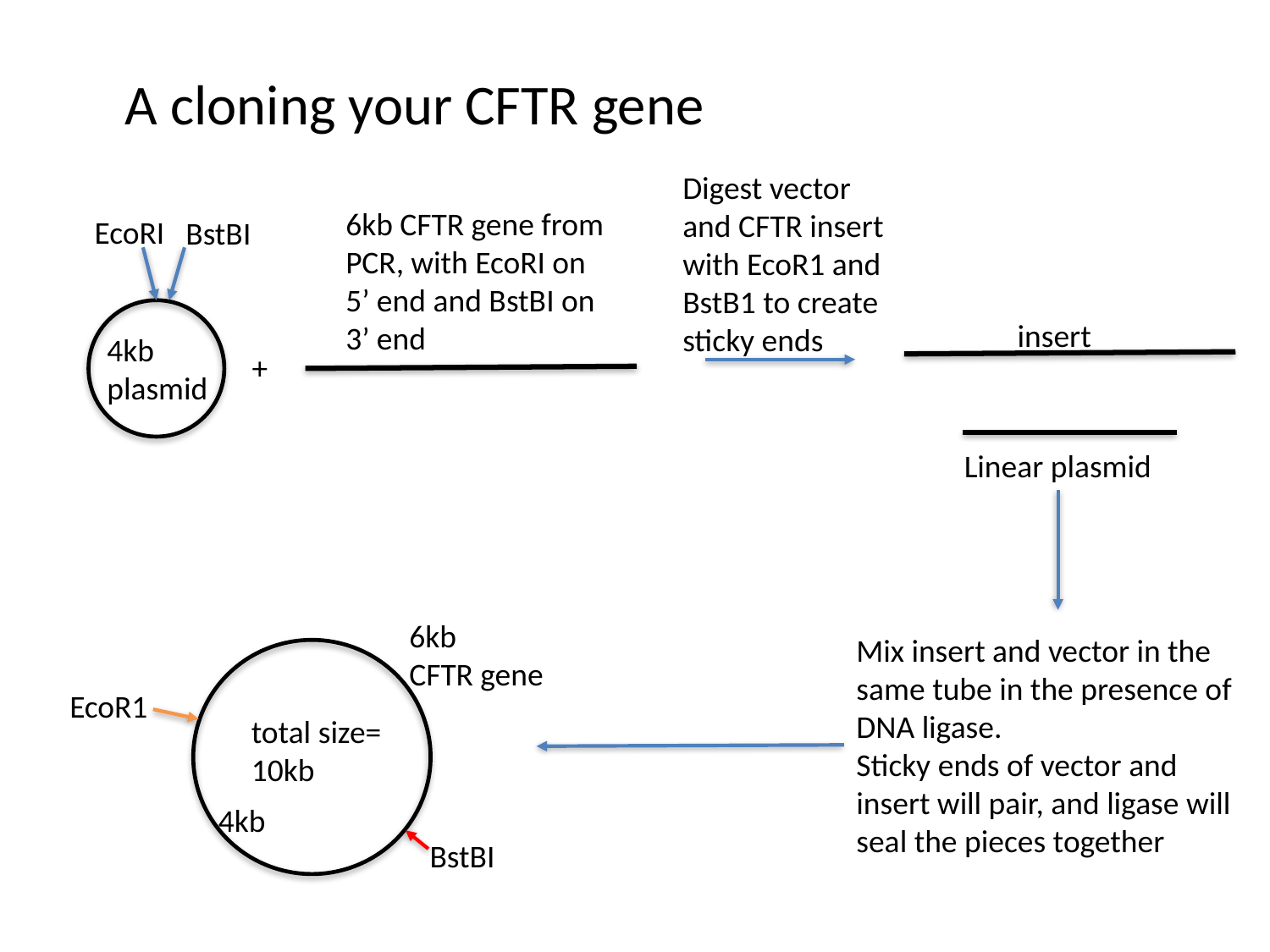

A cloning your CFTR gene
Digest vector and CFTR insert with EcoR1 and BstB1 to create sticky ends
6kb CFTR gene from PCR, with EcoRI on 5’ end and BstBI on 3’ end
EcoRI
BstBI

insert
4kb plasmid
+
Linear plasmid
6kb
CFTR gene
Mix insert and vector in the same tube in the presence of DNA ligase.
Sticky ends of vector and insert will pair, and ligase will seal the pieces together

EcoR1
total size=
10kb
4kb
BstBI